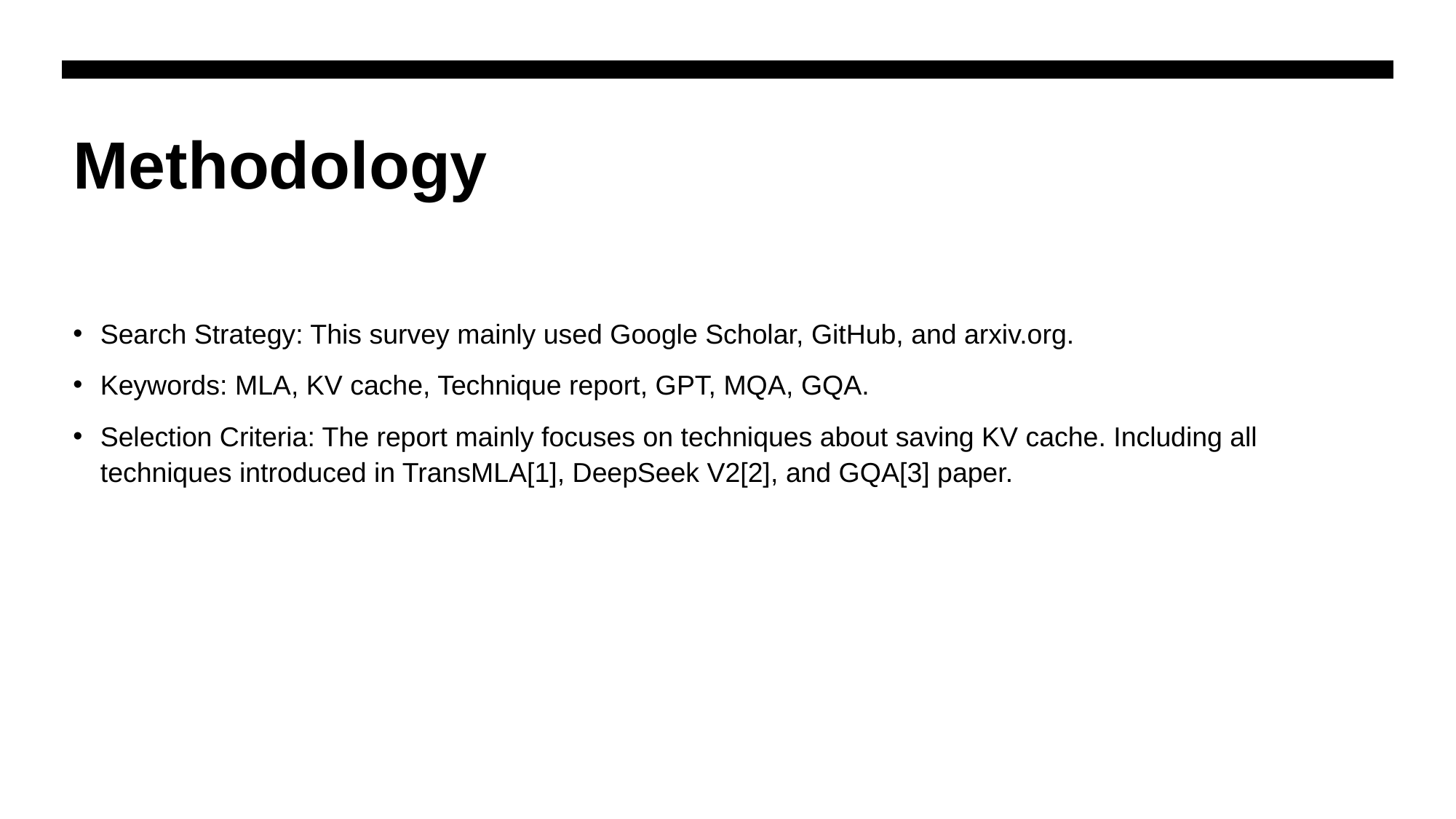

# Methodology
Search Strategy: This survey mainly used Google Scholar, GitHub, and arxiv.org.
Keywords: MLA, KV cache, Technique report, GPT, MQA, GQA.
Selection Criteria: The report mainly focuses on techniques about saving KV cache. Including all techniques introduced in TransMLA[1], DeepSeek V2[2], and GQA[3] paper.